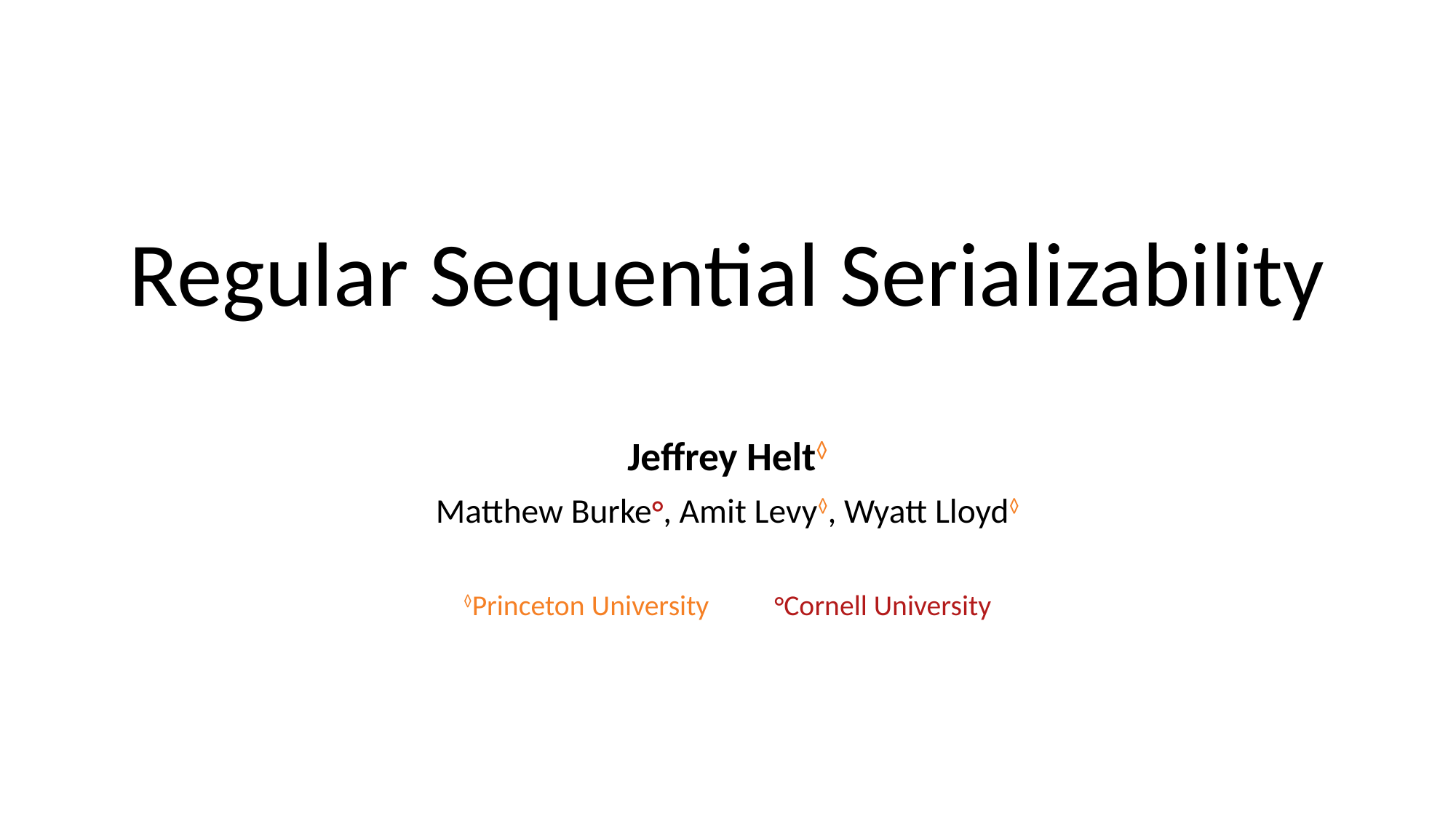

# Regular Sequential Serializability
Jeffrey Helt◊
Matthew Burke○, Amit Levy◊, Wyatt Lloyd◊

◊Princeton University	○Cornell University